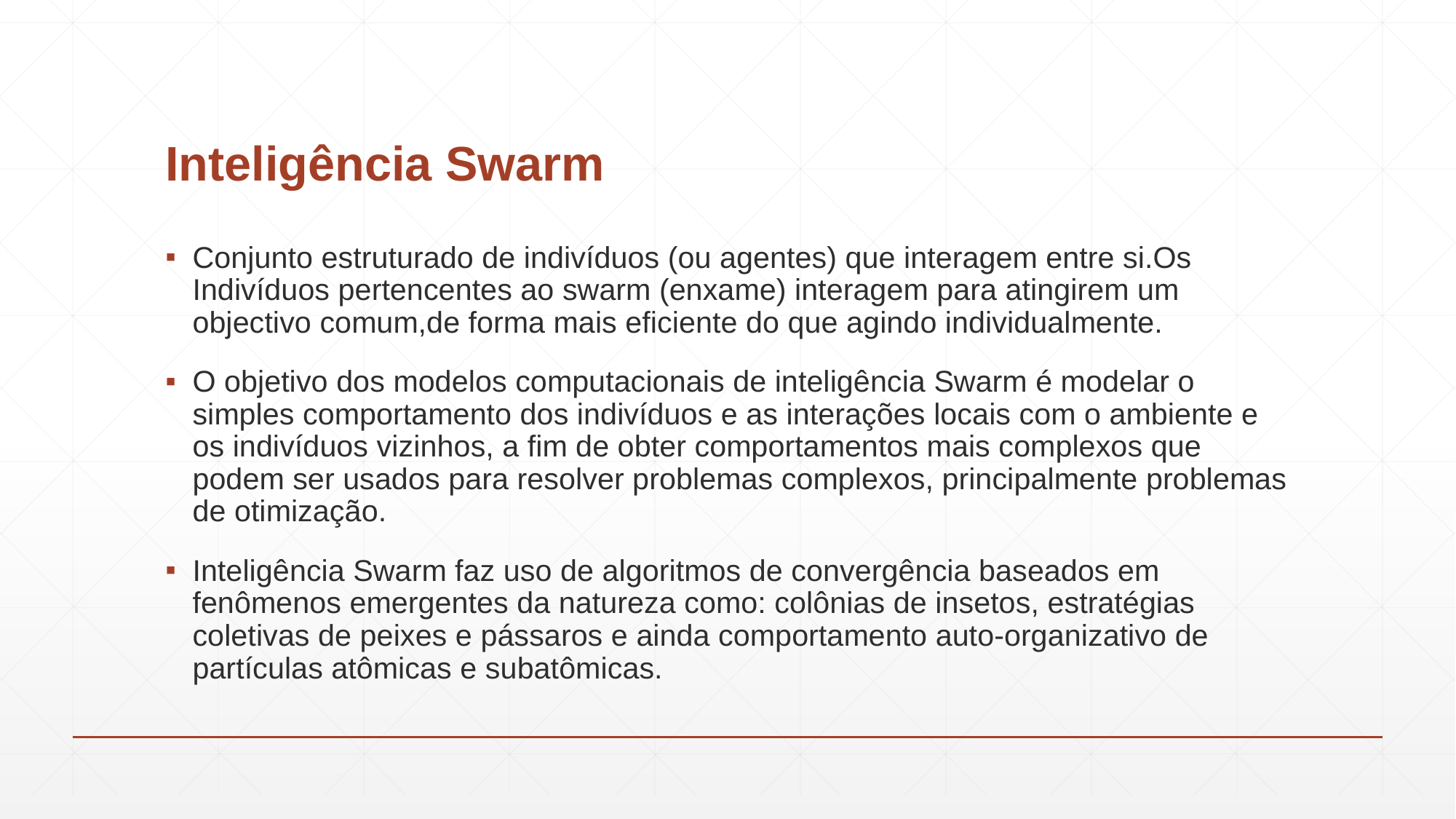

# Inteligência Swarm
Conjunto estruturado de indivíduos (ou agentes) que interagem entre si.Os Indivíduos pertencentes ao swarm (enxame) interagem para atingirem um objectivo comum,de forma mais eficiente do que agindo individualmente.
O objetivo dos modelos computacionais de inteligência Swarm é modelar o simples comportamento dos indivíduos e as interações locais com o ambiente e os indivíduos vizinhos, a fim de obter comportamentos mais complexos que podem ser usados para resolver problemas complexos, principalmente problemas de otimização.
Inteligência Swarm faz uso de algoritmos de convergência baseados em fenômenos emergentes da natureza como: colônias de insetos, estratégias coletivas de peixes e pássaros e ainda comportamento auto-organizativo de partículas atômicas e subatômicas.